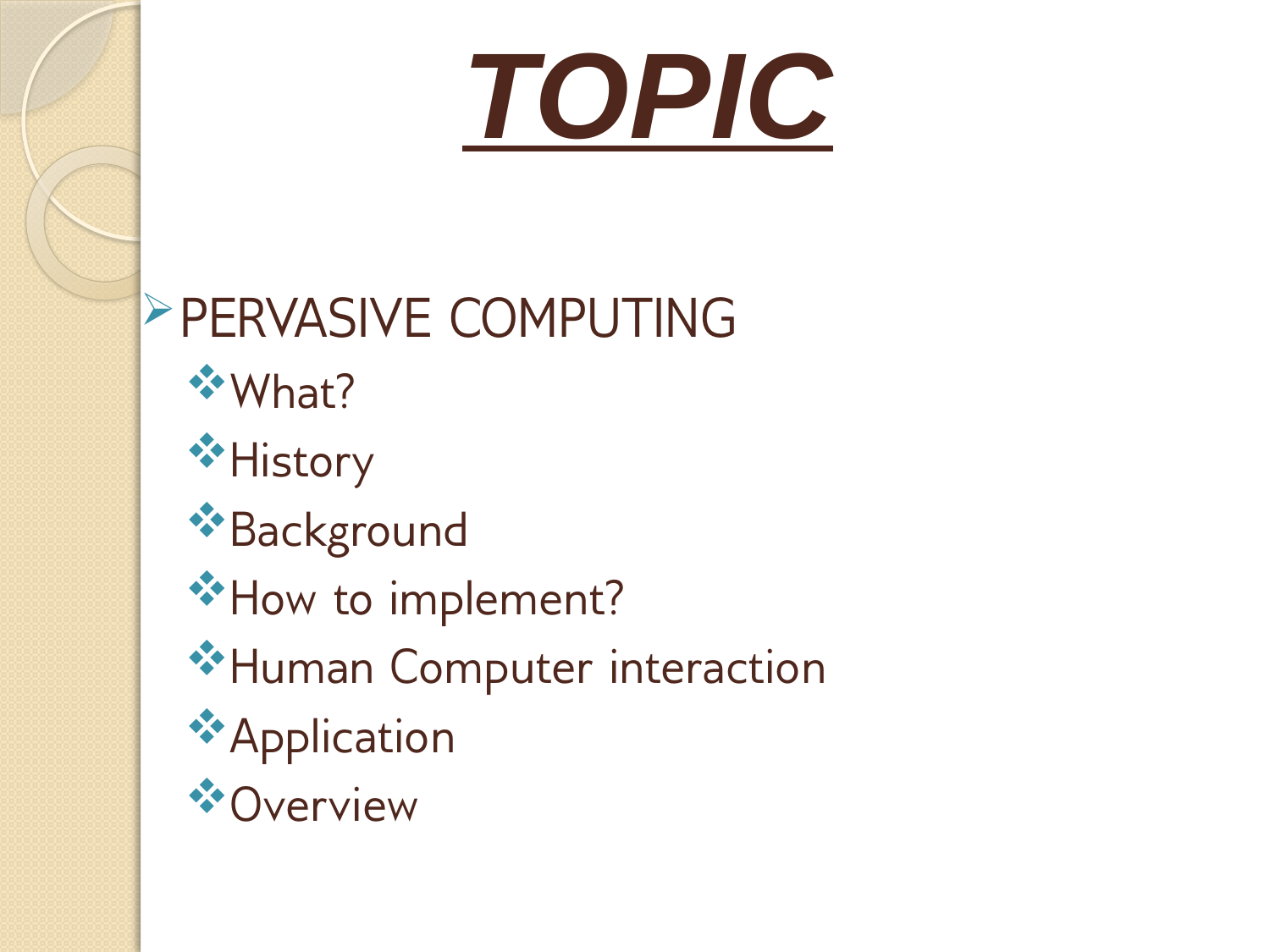

# TOPIC
PERVASIVE COMPUTING
What?
History
Background
How to implement?
Human Computer interaction
Application
Overview